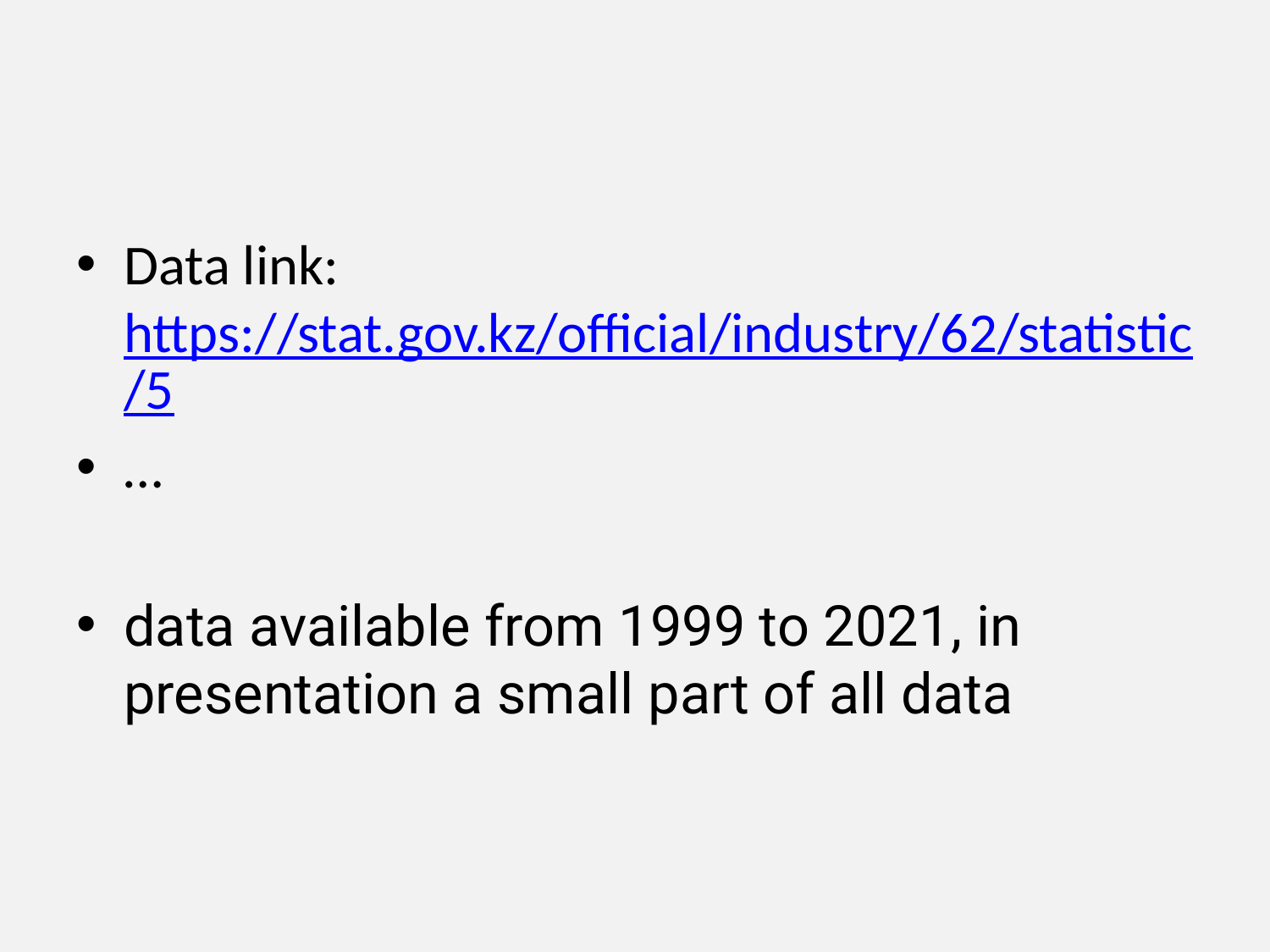

Data link: https://stat.gov.kz/official/industry/62/statistic/5
…

data available from 1999 to 2021, in presentation a small part of all data